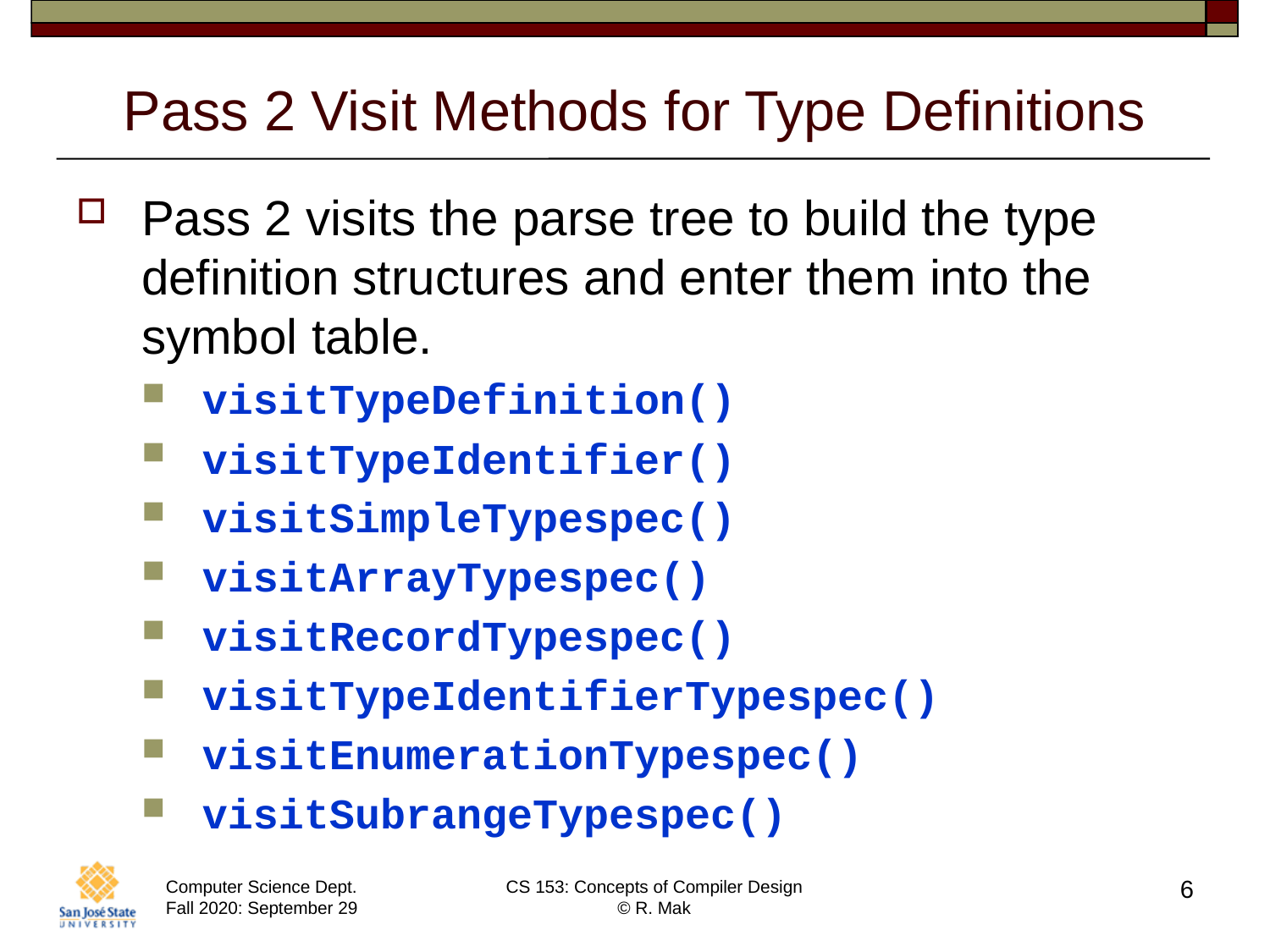

# Pass 2 Visit Methods for Type Definitions
Pass 2 visits the parse tree to build the type definition structures and enter them into the symbol table.
visitTypeDefinition()
visitTypeIdentifier()
visitSimpleTypespec()
visitArrayTypespec()
visitRecordTypespec()
visitTypeIdentifierTypespec()
visitEnumerationTypespec()
visitSubrangeTypespec()
6